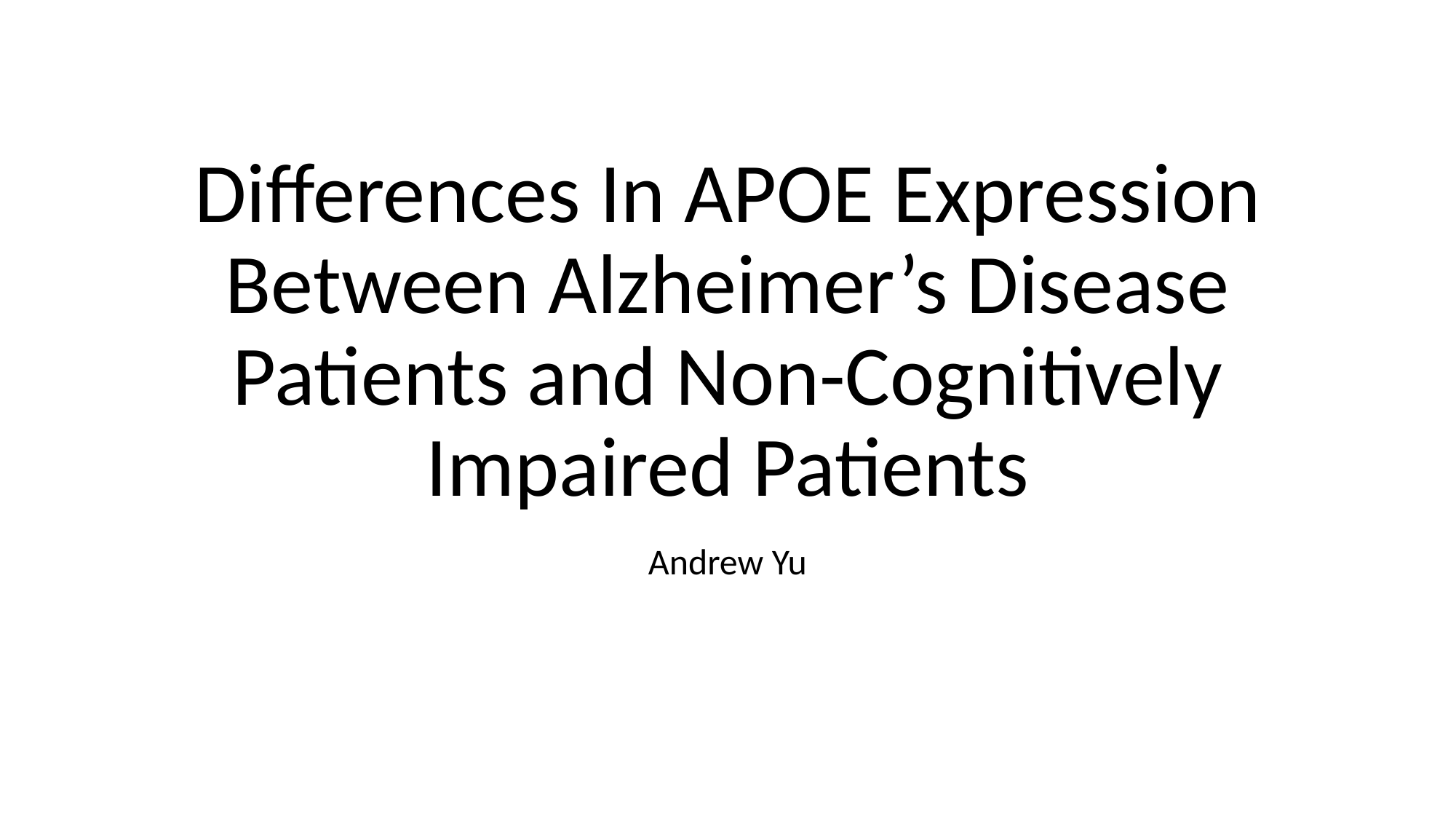

# Differences In APOE Expression Between Alzheimer’s Disease Patients and Non-Cognitively Impaired Patients
Andrew Yu